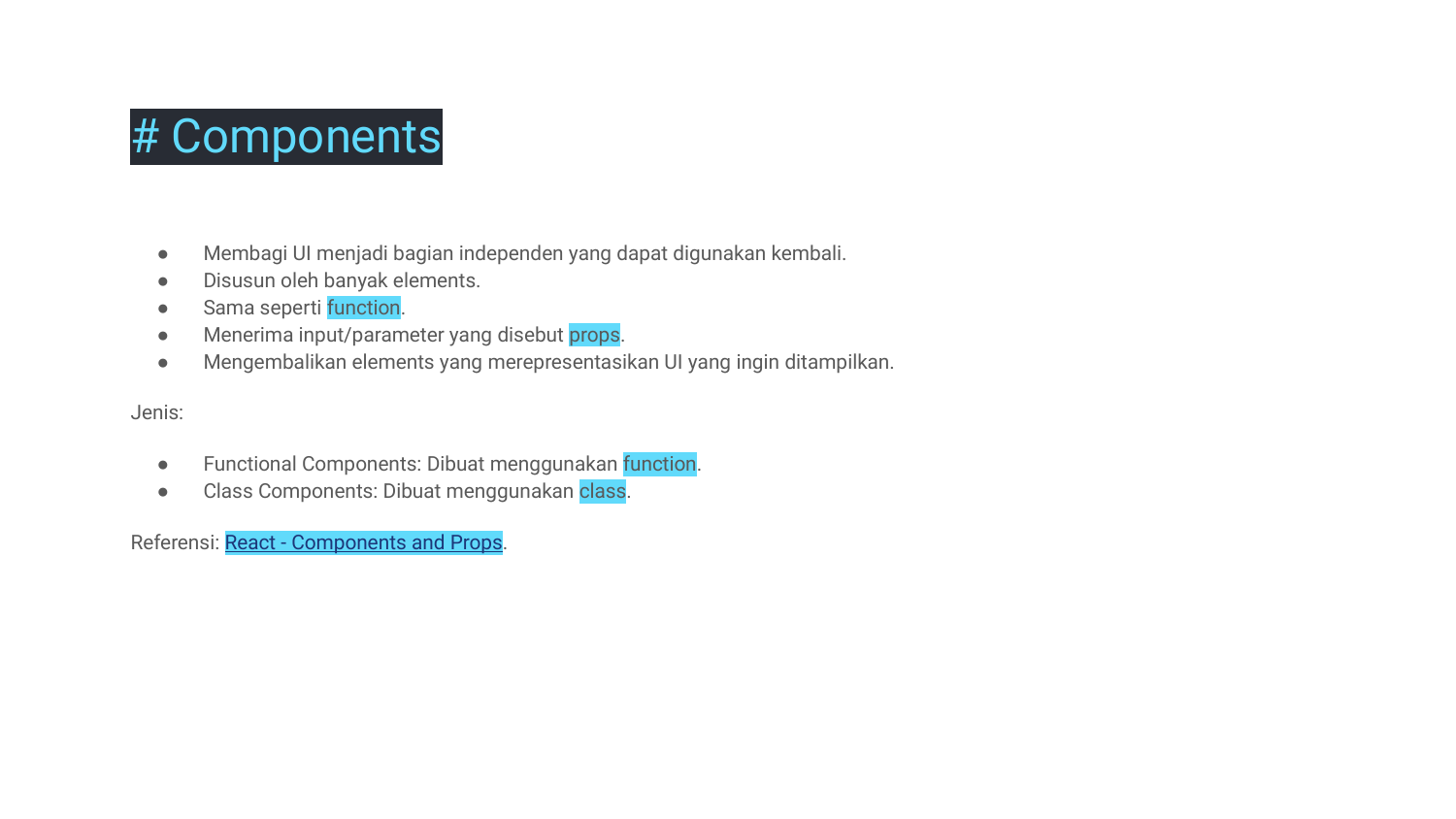

# Components
Membagi UI menjadi bagian independen yang dapat digunakan kembali.
Disusun oleh banyak elements.
Sama seperti function.
Menerima input/parameter yang disebut props.
Mengembalikan elements yang merepresentasikan UI yang ingin ditampilkan.
Jenis:
Functional Components: Dibuat menggunakan function.
Class Components: Dibuat menggunakan class.
Referensi: React - Components and Props.